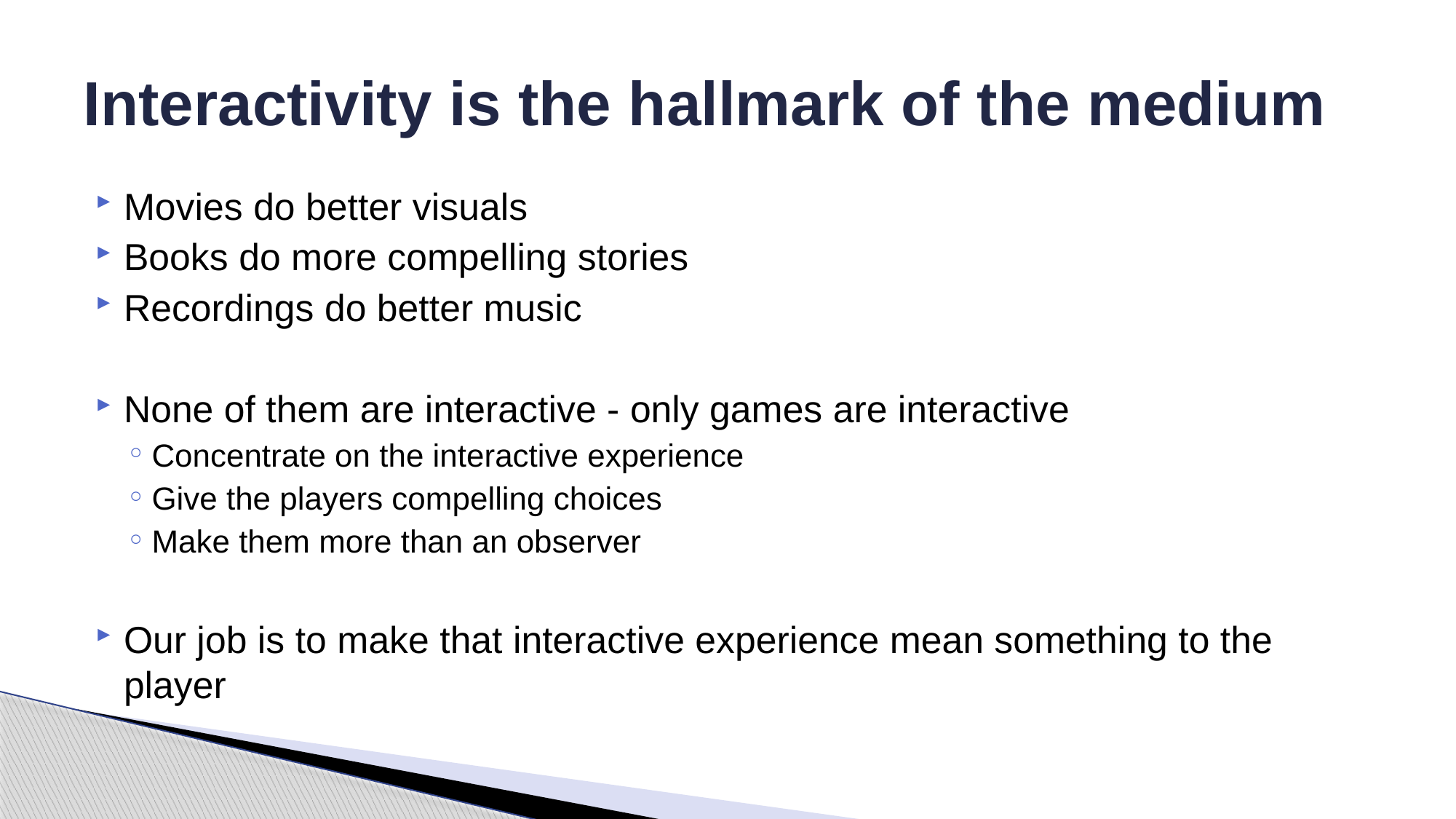

# Interactivity is the hallmark of the medium
Movies do better visuals
Books do more compelling stories
Recordings do better music

None of them are interactive - only games are interactive
Concentrate on the interactive experience
Give the players compelling choices
Make them more than an observer

Our job is to make that interactive experience mean something to the player